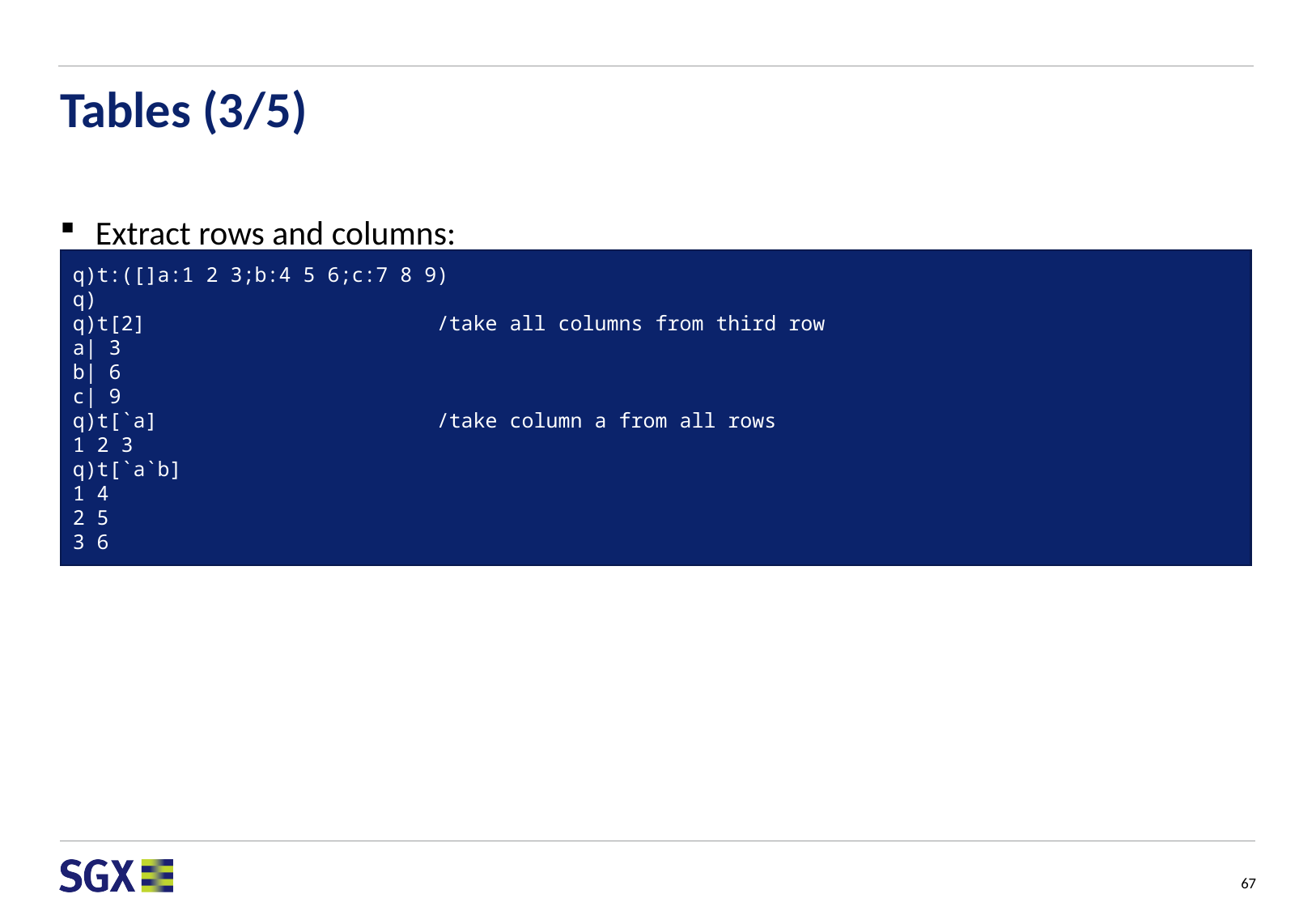

# Tables (3/5)
Extract rows and columns:

q)t:([]a:1 2 3;b:4 5 6;c:7 8 9)
q)
q)t[2] 			/take all columns from third row
a| 3
b| 6
c| 9
q)t[`a] 			/take column a from all rows
1 2 3
q)t[`a`b]
1 4
2 5
3 6
67